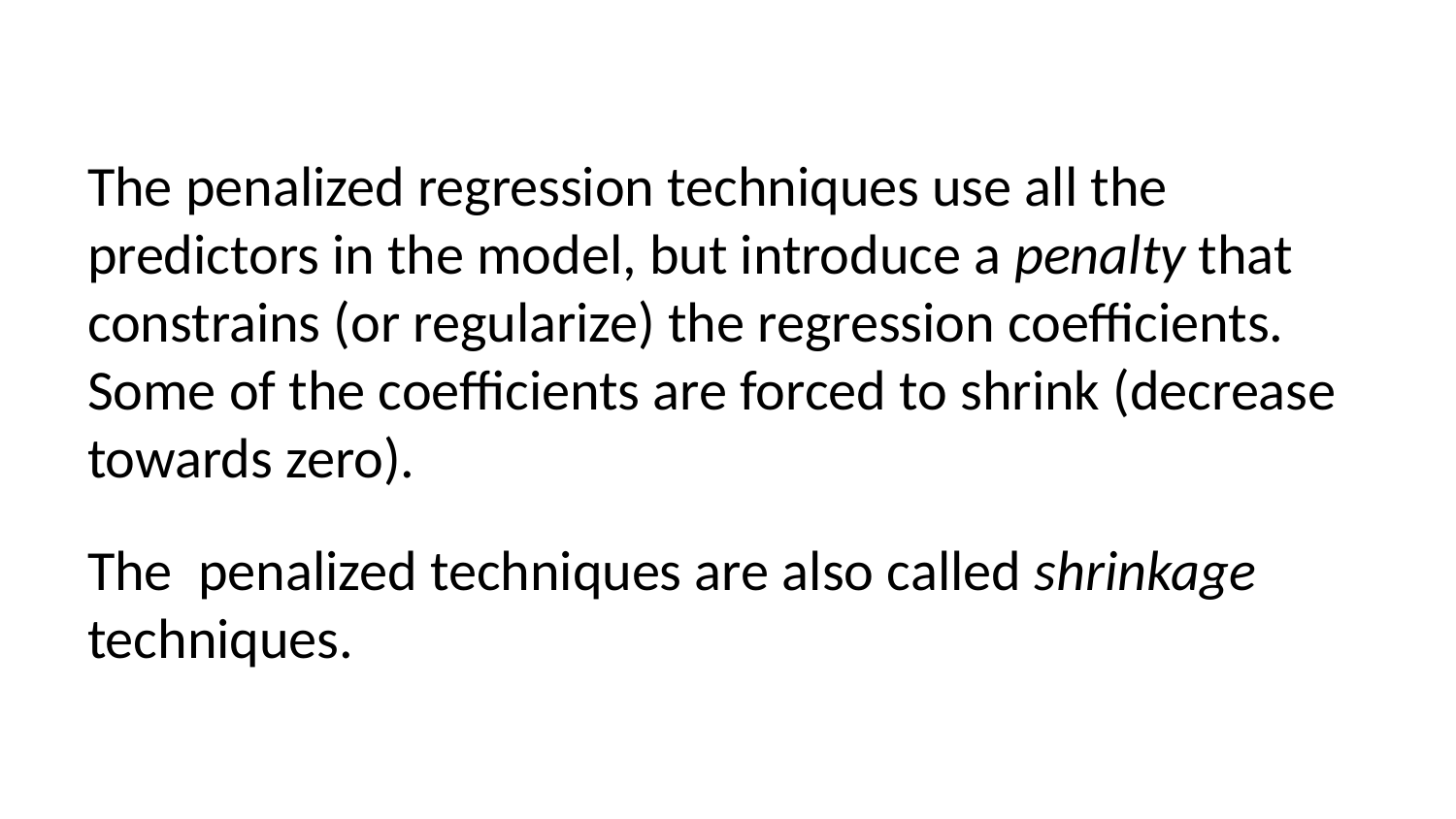

The penalized regression techniques use all the predictors in the model, but introduce a penalty that constrains (or regularize) the regression coefficients. Some of the coefficients are forced to shrink (decrease towards zero).

The  penalized techniques are also called shrinkage techniques.